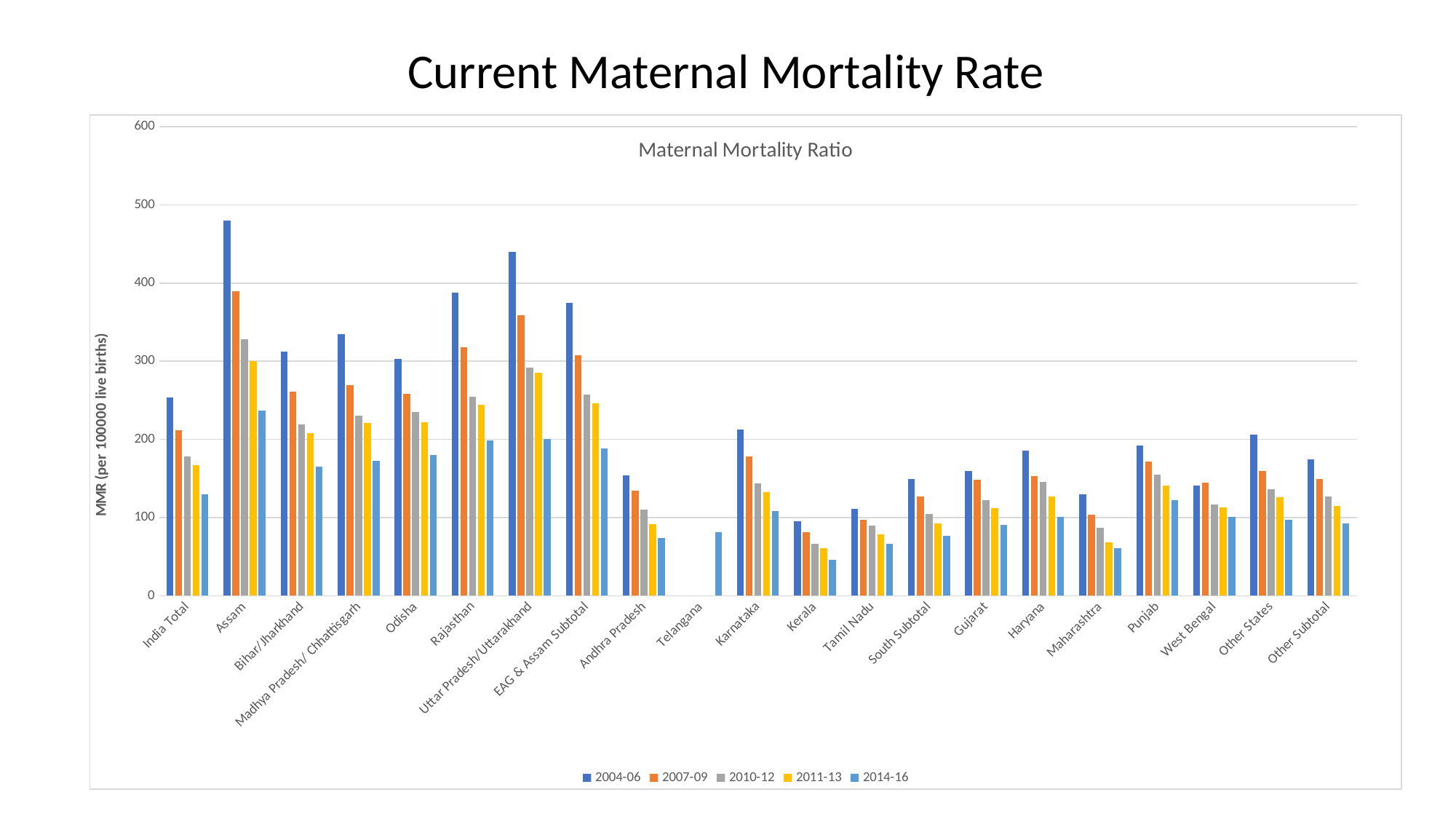

Current Maternal Mortality Rate

### Chart: Maternal Mortality Ratio

| Category | 2004-06 | 2007-09 | 2010-12 | 2011-13 | 2014-16 |
|---|---|---|---|---|---|
| India Total | 254.0 | 212.0 | 178.0 | 167.0 | 130.0 |
| Assam | 480.0 | 390.0 | 328.0 | 300.0 | 237.0 |
| Bihar/Jharkhand | 312.0 | 261.0 | 219.0 | 208.0 | 165.0 |
| Madhya Pradesh/ Chhattisgarh | 335.0 | 269.0 | 230.0 | 221.0 | 173.0 |
| Odisha | 303.0 | 258.0 | 235.0 | 222.0 | 180.0 |
| Rajasthan | 388.0 | 318.0 | 255.0 | 244.0 | 199.0 |
| Uttar Pradesh/Uttarakhand | 440.0 | 359.0 | 292.0 | 285.0 | 201.0 |
| EAG & Assam Subtotal | 375.0 | 308.0 | 257.0 | 246.0 | 188.0 |
| Andhra Pradesh | 154.0 | 134.0 | 110.0 | 92.0 | 74.0 |
| Telangana | None | None | None | None | 81.0 |
| Karnataka | 213.0 | 178.0 | 144.0 | 133.0 | 108.0 |
| Kerala | 95.0 | 81.0 | 66.0 | 61.0 | 46.0 |
| Tamil Nadu | 111.0 | 97.0 | 90.0 | 79.0 | 66.0 |
| South Subtotal | 149.0 | 127.0 | 105.0 | 93.0 | 77.0 |
| Gujarat | 160.0 | 148.0 | 122.0 | 112.0 | 91.0 |
| Haryana | 186.0 | 153.0 | 146.0 | 127.0 | 101.0 |
| Maharashtra | 130.0 | 104.0 | 87.0 | 68.0 | 61.0 |
| Punjab | 192.0 | 172.0 | 155.0 | 141.0 | 122.0 |
| West Bengal | 141.0 | 145.0 | 117.0 | 113.0 | 101.0 |
| Other States | 206.0 | 160.0 | 136.0 | 126.0 | 97.0 |
| Other Subtotal | 174.0 | 149.0 | 127.0 | 115.0 | 93.0 |